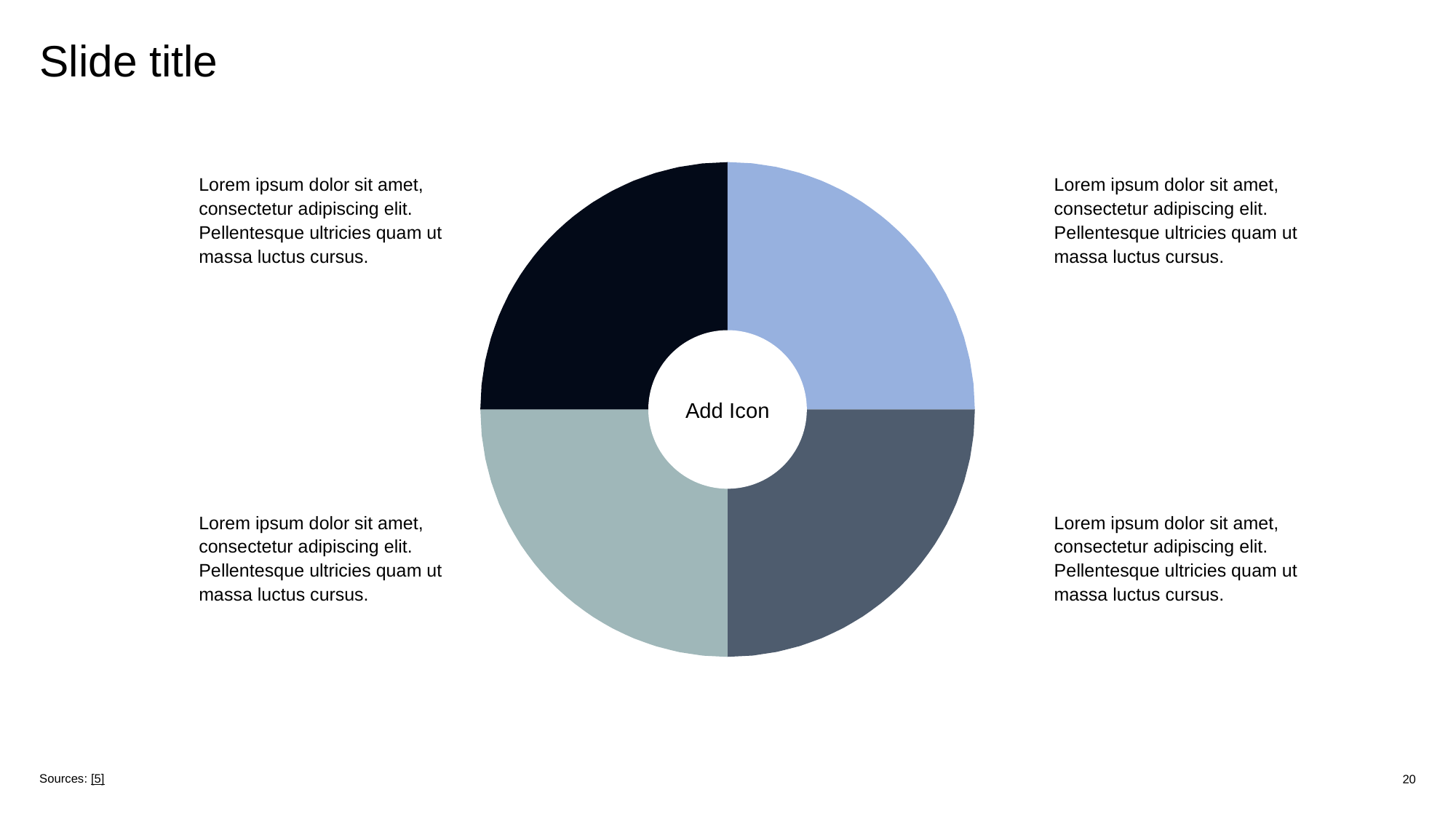

Slide title

Lorem ipsum dolor sit amet, consectetur adipiscing elit. Pellentesque ultricies quam ut massa luctus cursus.
Lorem ipsum dolor sit amet, consectetur adipiscing elit. Pellentesque ultricies quam ut massa luctus cursus.
Add Icon
Lorem ipsum dolor sit amet, consectetur adipiscing elit. Pellentesque ultricies quam ut massa luctus cursus.
Lorem ipsum dolor sit amet, consectetur adipiscing elit. Pellentesque ultricies quam ut massa luctus cursus.
Sources: [5]
20